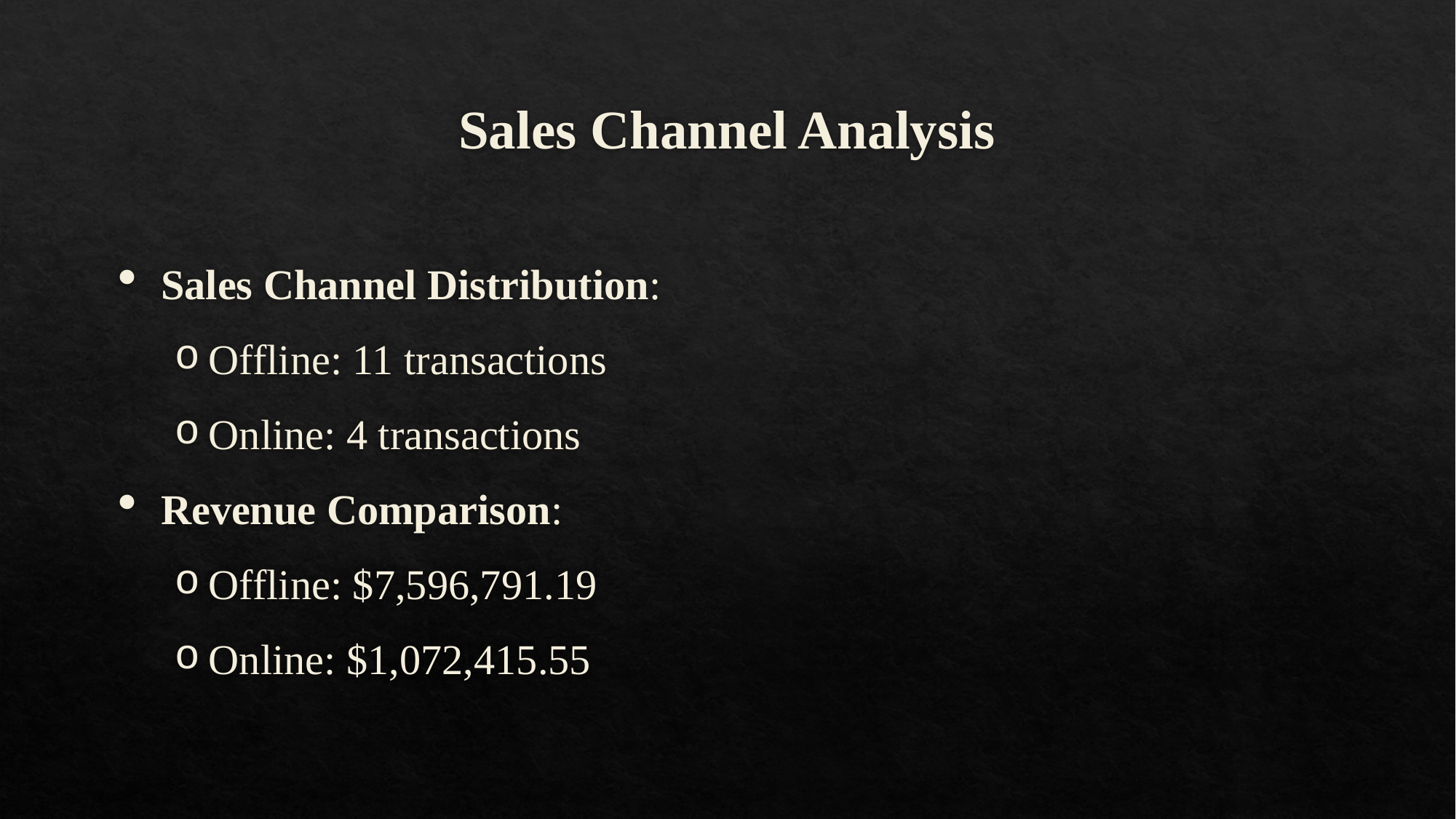

# Sales Channel Analysis
Sales Channel Distribution:
Offline: 11 transactions
Online: 4 transactions
Revenue Comparison:
Offline: $7,596,791.19
Online: $1,072,415.55